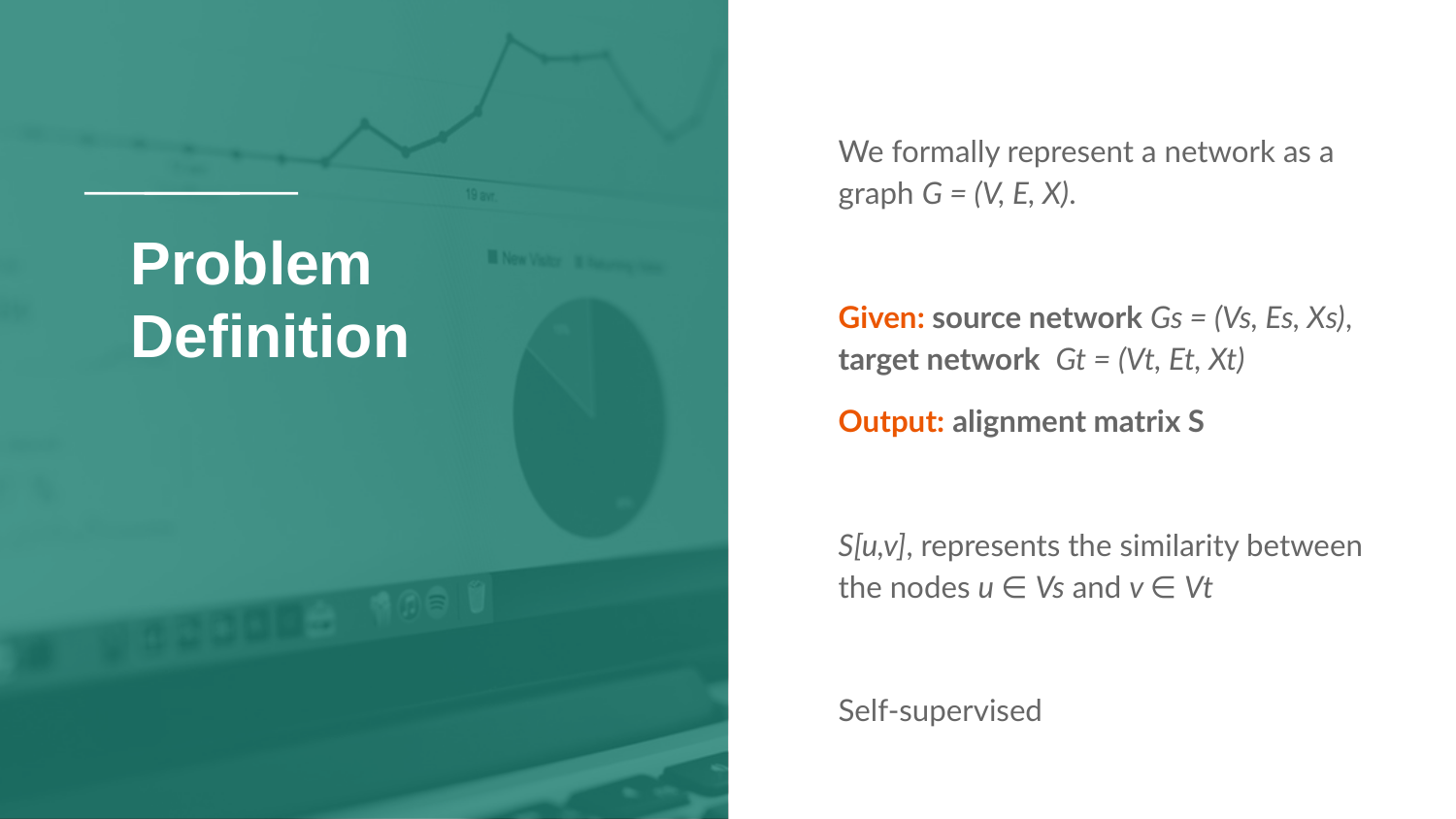

We formally represent a network as a graph G = (V, E, X).

Given: source network Gs = (Vs, Es, Xs), target network  Gt = (Vt, Et, Xt)
Output: alignment matrix S

S[u,v], represents the similarity between the nodes u ∈ Vs and v ∈ Vt

Self-supervised

# Problem Definition